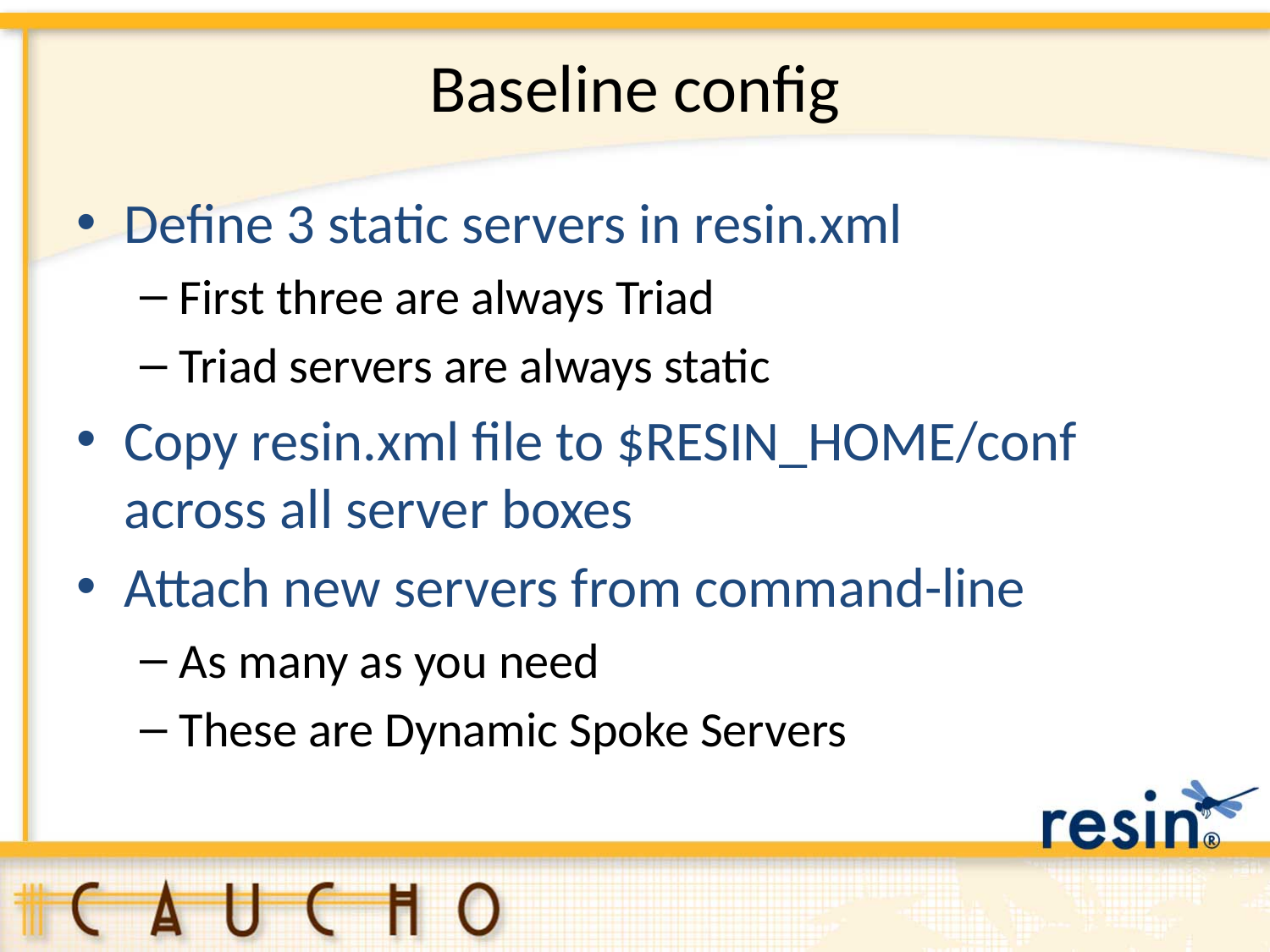

# Baseline config
Define 3 static servers in resin.xml
First three are always Triad
Triad servers are always static
Copy resin.xml file to $RESIN_HOME/conf across all server boxes
Attach new servers from command-line
As many as you need
These are Dynamic Spoke Servers